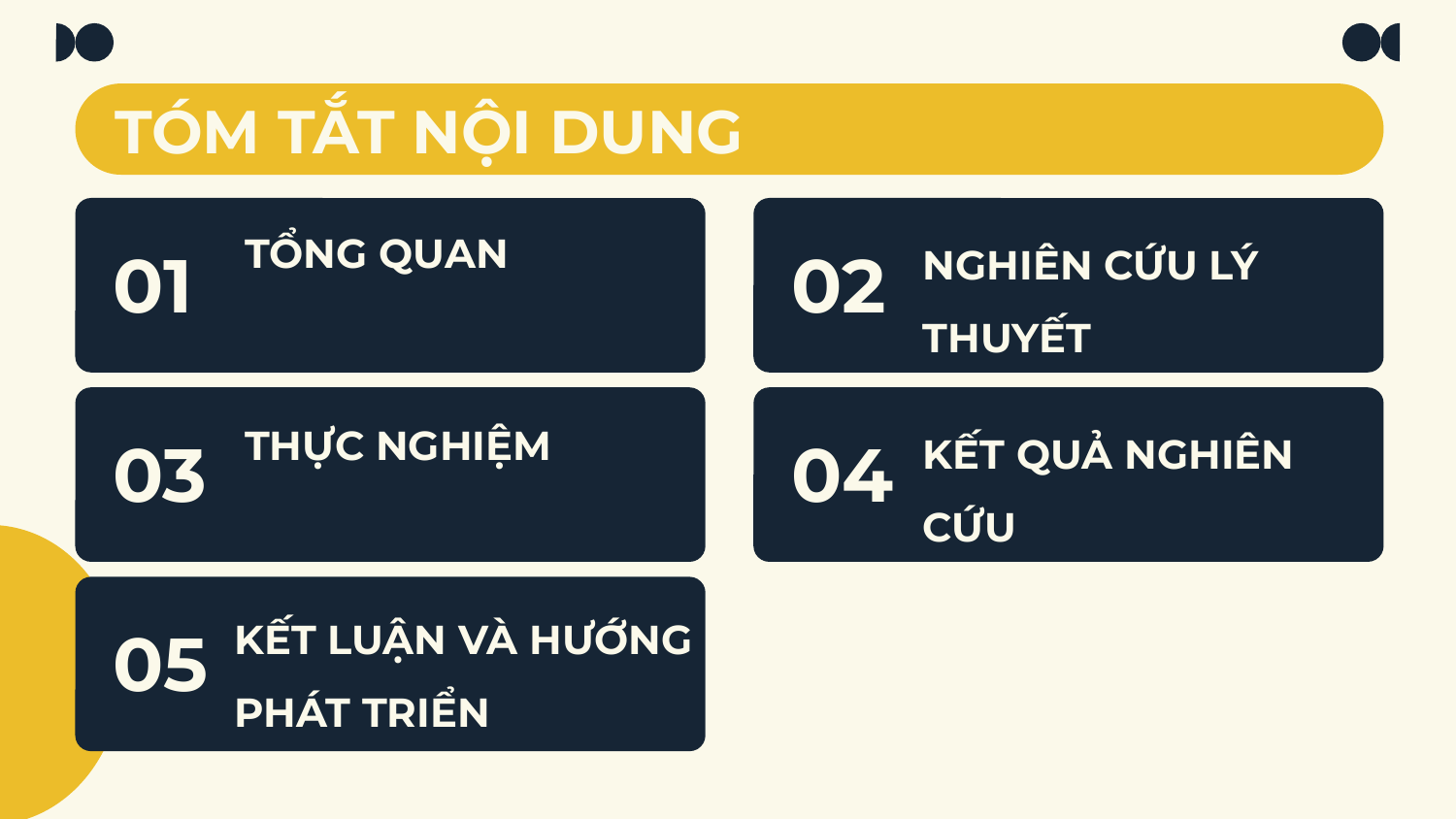

# TÓM TẮT NỘI DUNG

NGHIÊN CỨU LÝ THUYẾT
TỔNG QUAN
01
02

KẾT QUẢ NGHIÊN CỨU
THỰC NGHIỆM
03
04
KẾT LUẬN VÀ HƯỚNG PHÁT TRIỂN

Section name
05
06
You can describe the topic of the section here